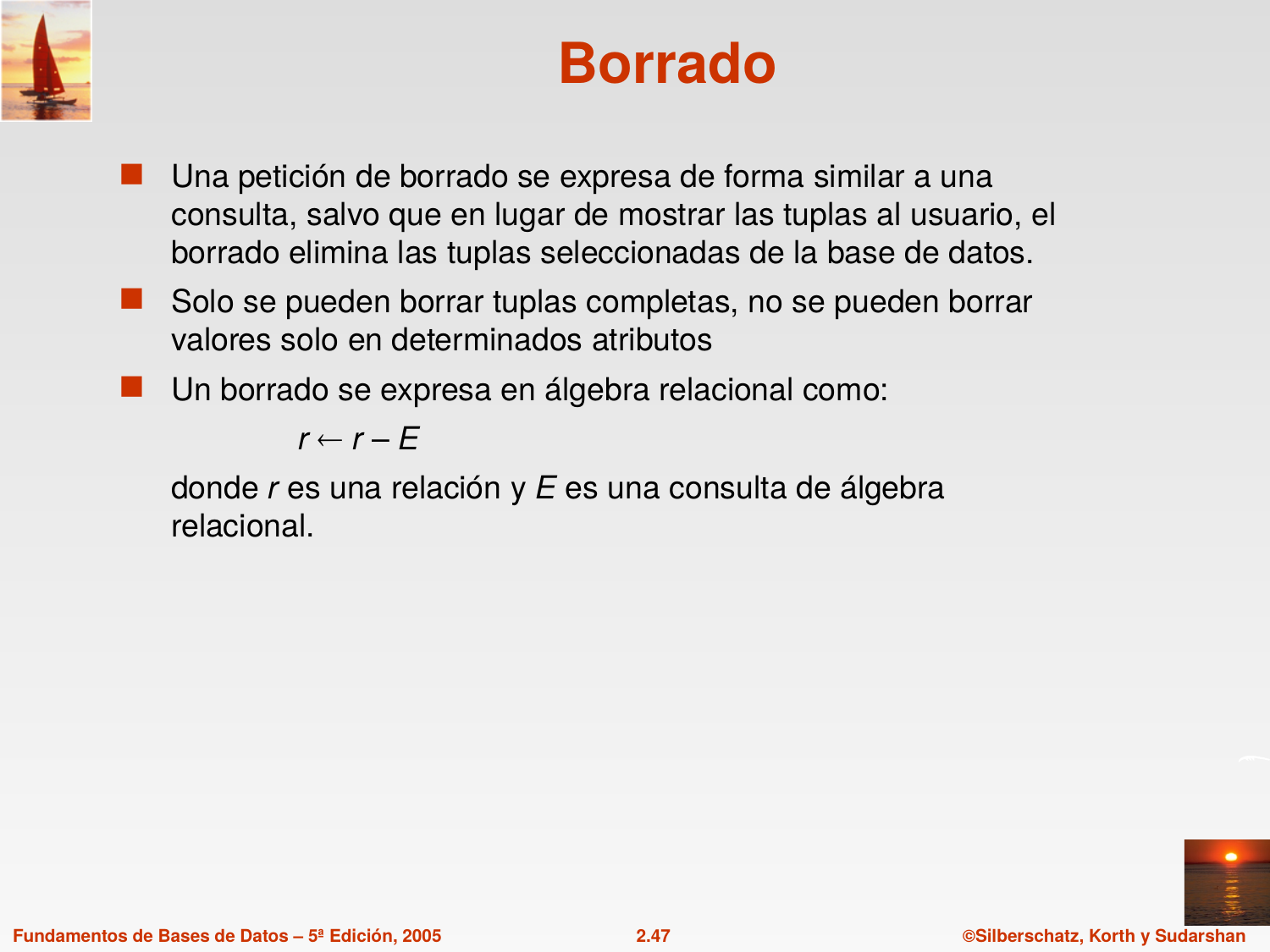

# Borrado
Una petición de borrado se expresa de forma similar a una consulta, salvo que en lugar de mostrar las tuplas al usuario, el borrado elimina las tuplas seleccionadas de la base de datos.
Solo se pueden borrar tuplas completas, no se pueden borrar valores solo en determinados atributos
Un borrado se expresa en álgebra relacional como:
		r ← r – E
	donde r es una relación y E es una consulta de álgebra relacional.